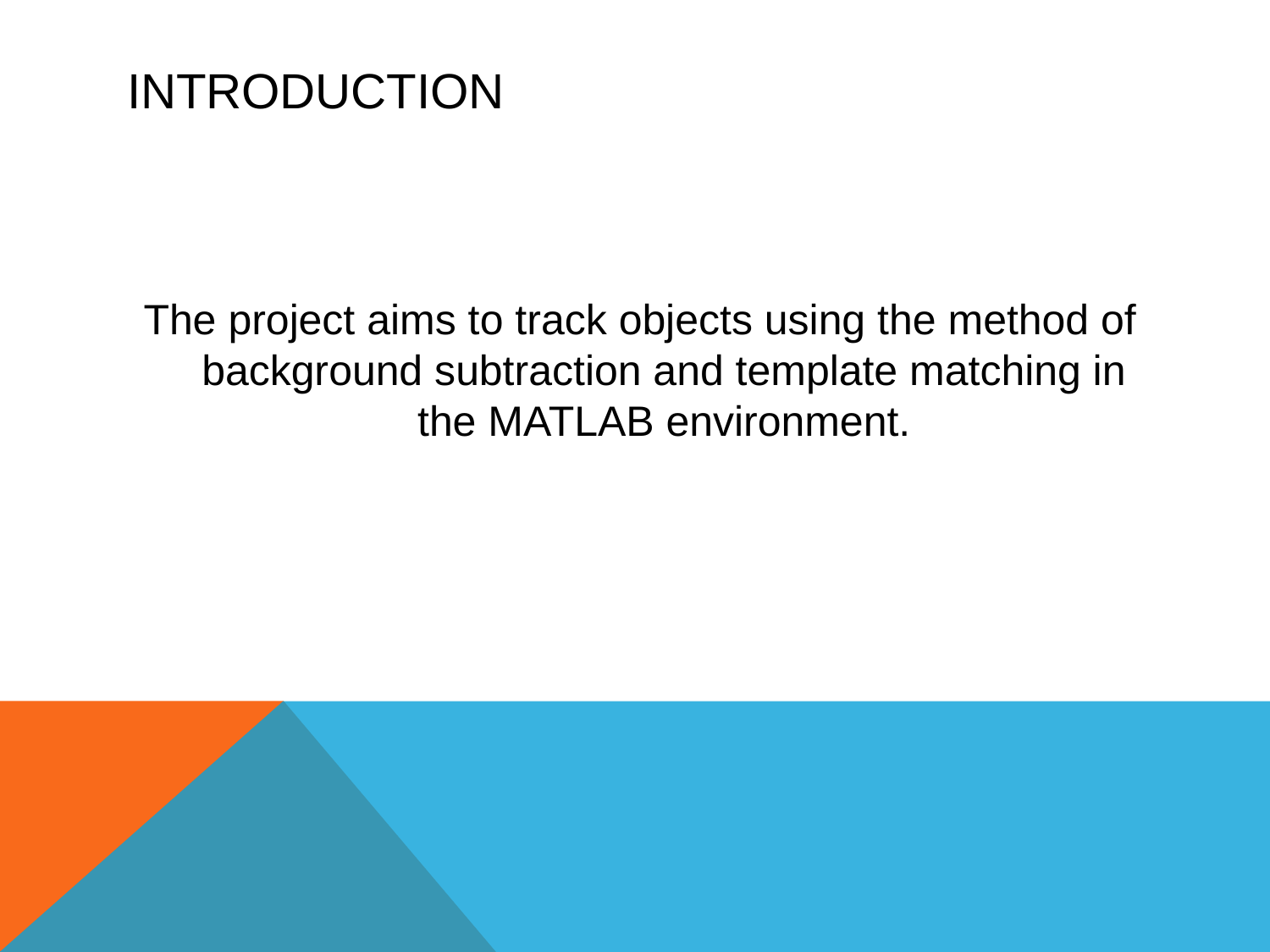

# Introduction
The project aims to track objects using the method of background subtraction and template matching in the MATLAB environment.